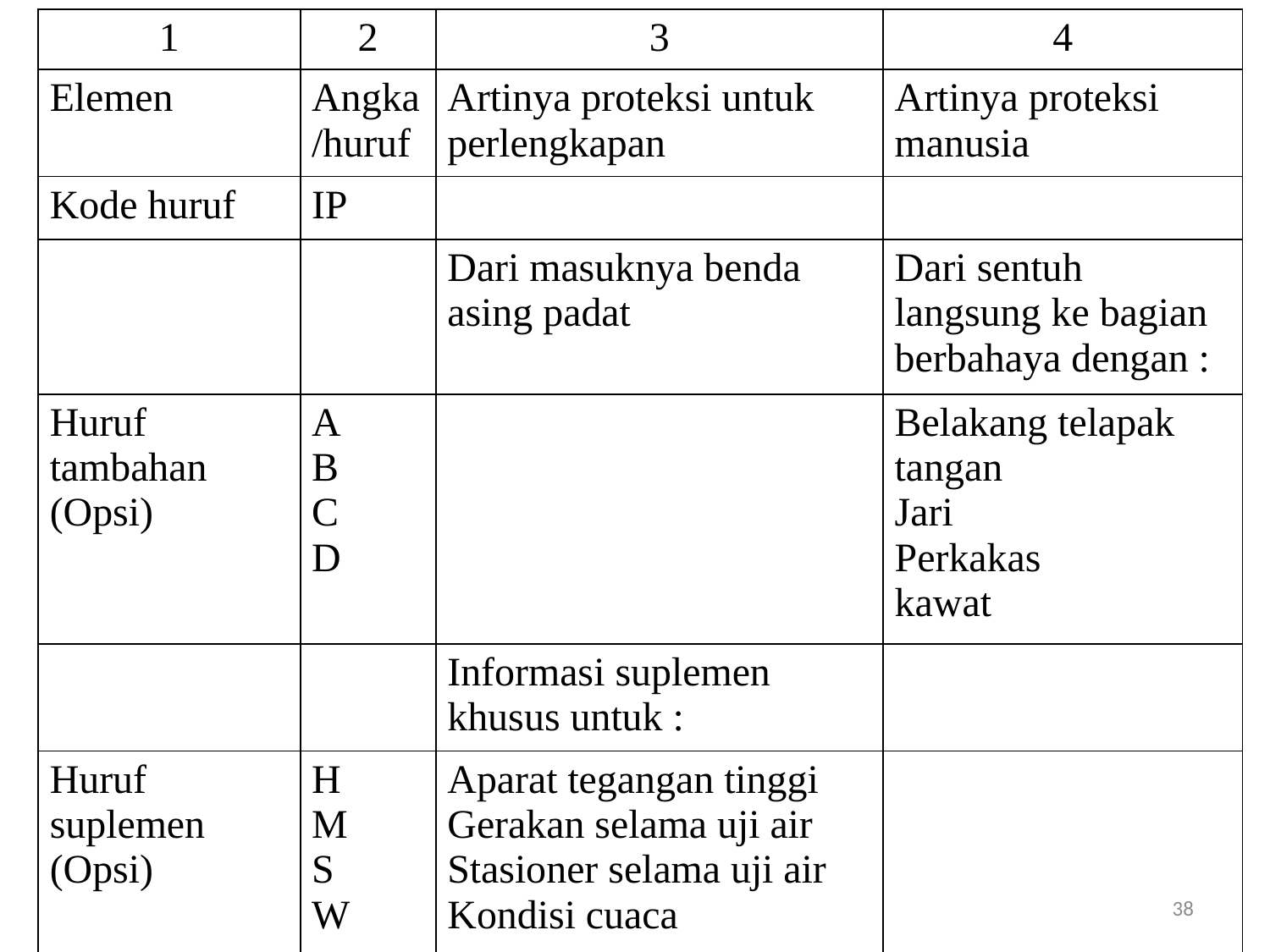

# Tabel Elemen Kode IP
| 1 | 2 | 3 | 4 |
| --- | --- | --- | --- |
| Elemen | Angka/huruf | Artinya proteksi untuk perlengkapan | Artinya proteksi manusia |
| Kode huruf | IP |  |  |
|  |  | Dari masuknya benda asing padat | Dari sentuh langsung ke bagian berbahaya dengan : |
| Huruf tambahan (Opsi) | A B C D |  | Belakang telapak tangan Jari Perkakas kawat |
|  |  | Informasi suplemen khusus untuk : |  |
| Huruf suplemen (Opsi) | H M S W | Aparat tegangan tinggi Gerakan selama uji air Stasioner selama uji air Kondisi cuaca |  |
38